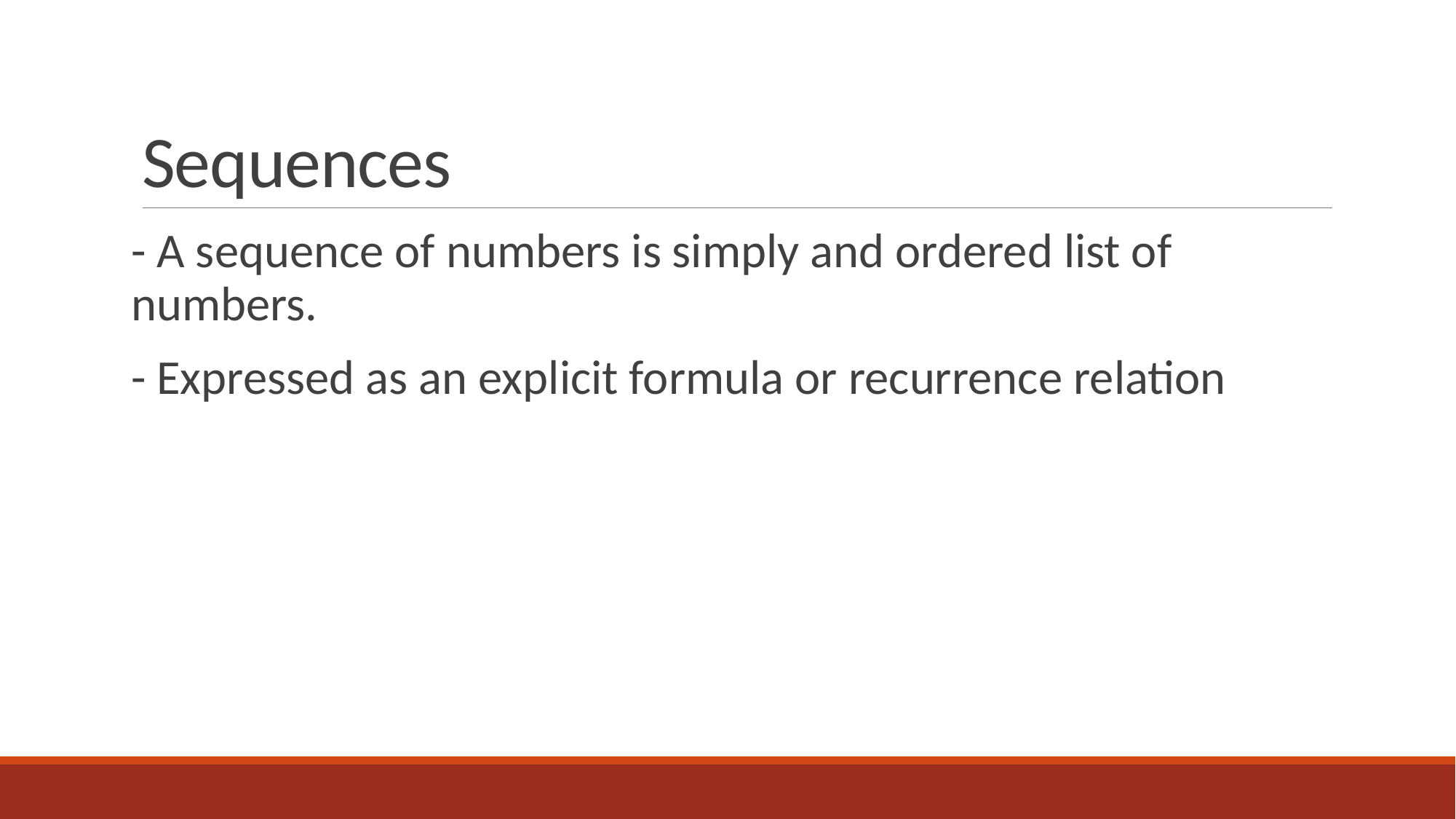

# Sequences
- A sequence of numbers is simply and ordered list of numbers.
- Expressed as an explicit formula or recurrence relation